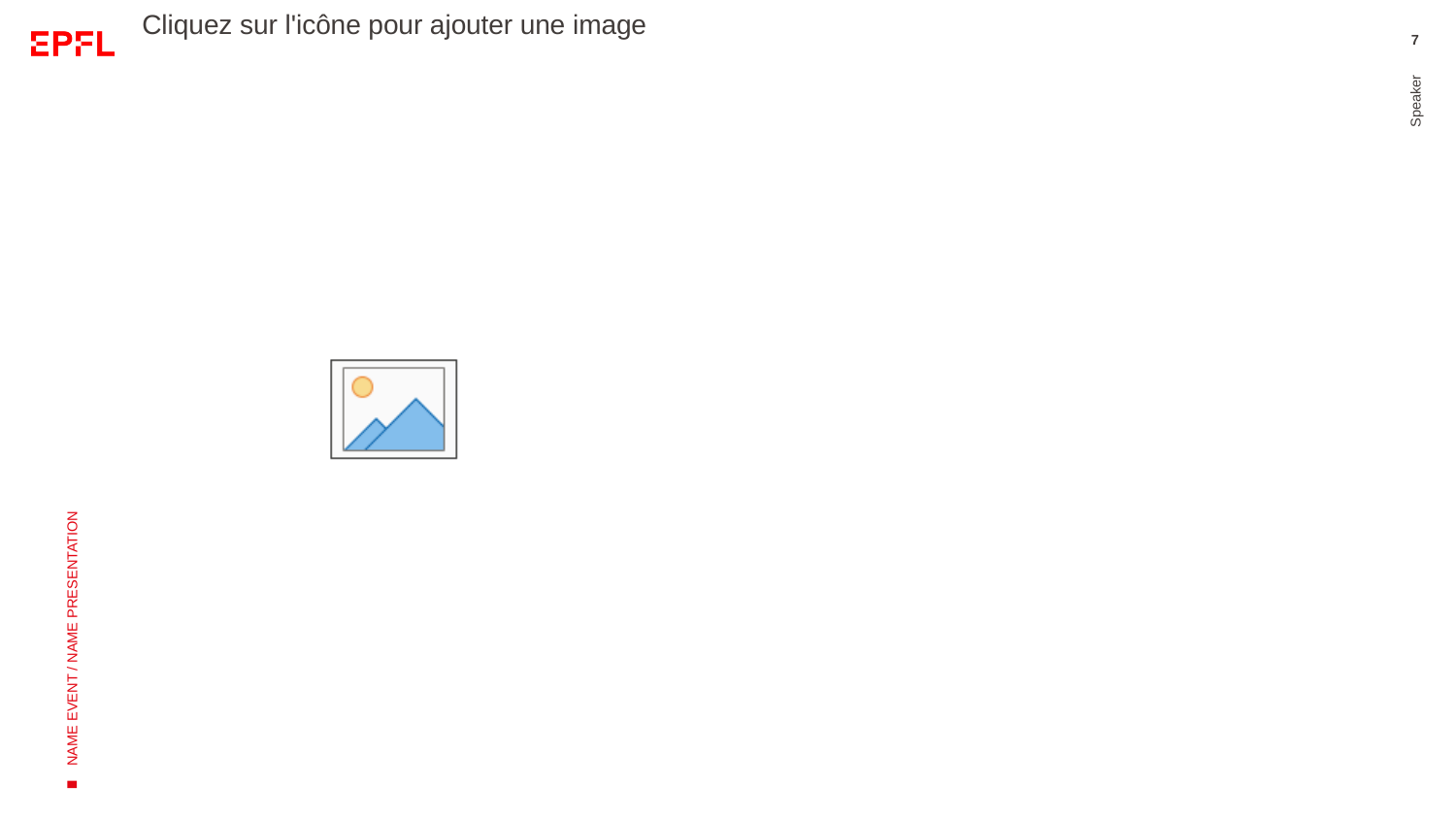

#
7

Speaker
NAME EVENT / NAME PRESENTATION